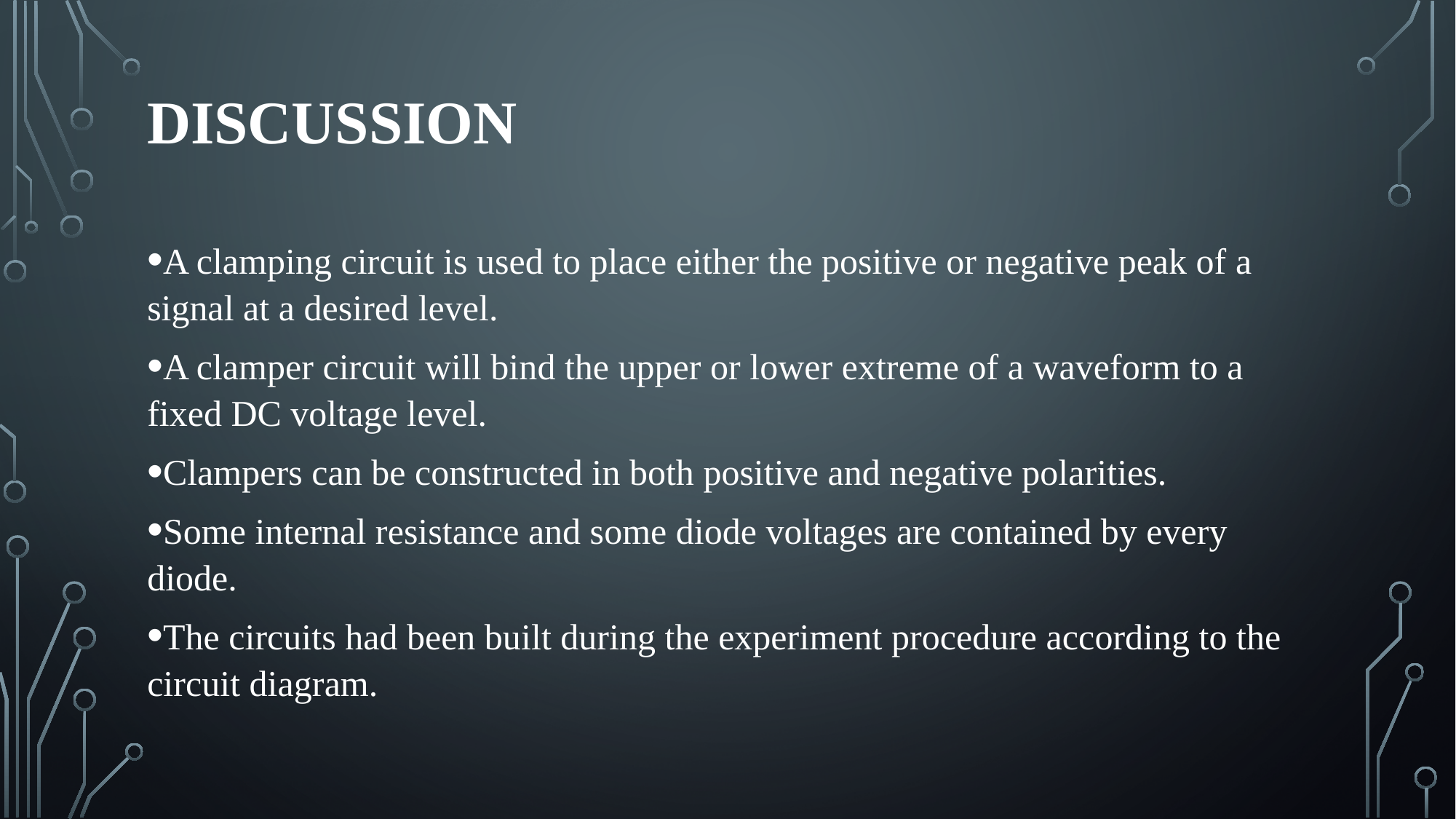

# Discussion
A clamping circuit is used to place either the positive or negative peak of a signal at a desired level.
A clamper circuit will bind the upper or lower extreme of a waveform to a fixed DC voltage level.
Clampers can be constructed in both positive and negative polarities.
Some internal resistance and some diode voltages are contained by every diode.
The circuits had been built during the experiment procedure according to the circuit diagram.